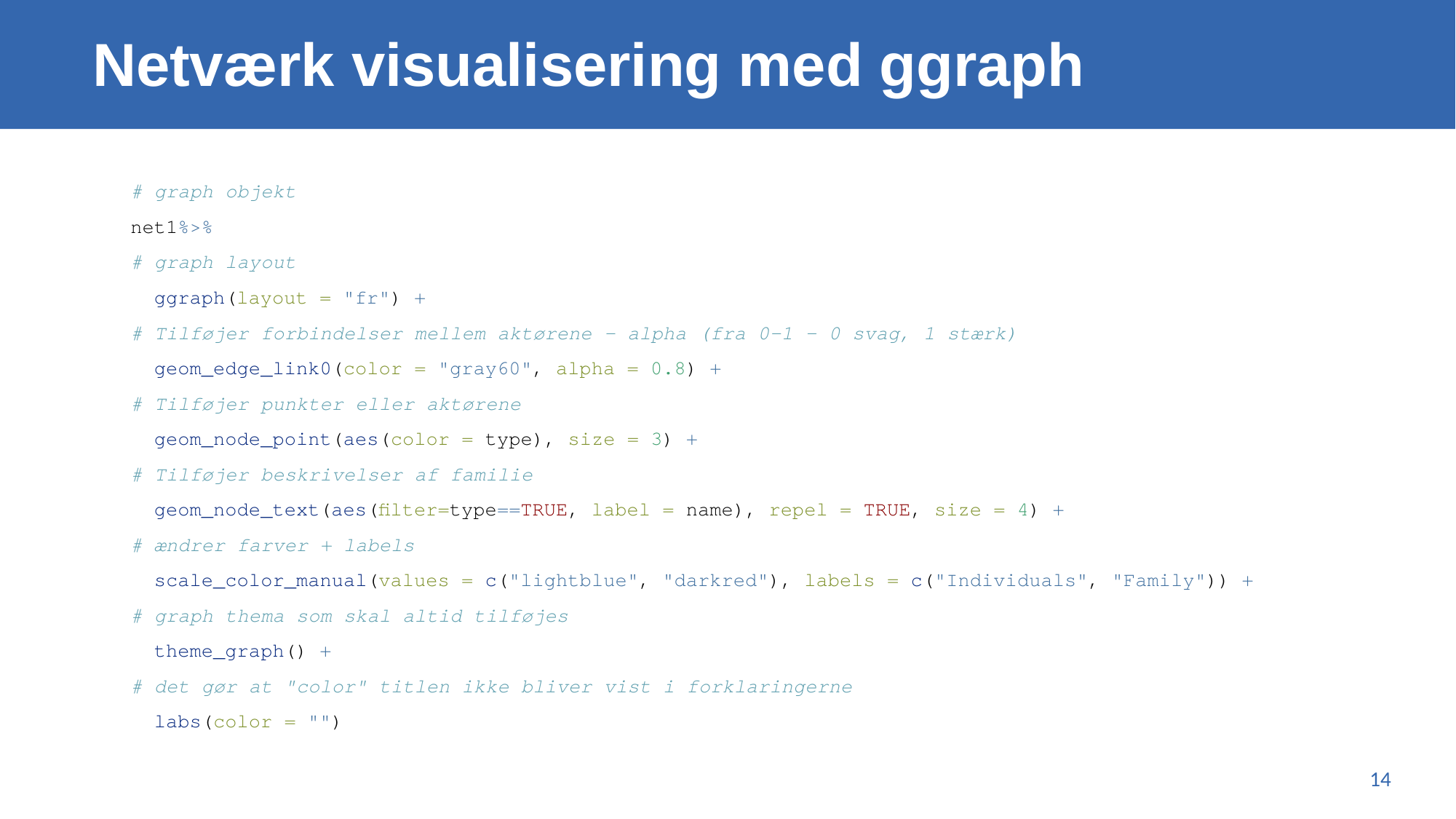

# Netværk visualisering med ggraph
# graph objekt net1%>% # graph layout ggraph(layout = "fr") + # Tilføjer forbindelser mellem aktørene - alpha (fra 0-1 - 0 svag, 1 stærk) geom_edge_link0(color = "gray60", alpha = 0.8) + # Tilføjer punkter eller aktørene geom_node_point(aes(color = type), size = 3) + # Tilføjer beskrivelser af familie geom_node_text(aes(filter=type==TRUE, label = name), repel = TRUE, size = 4) + # ændrer farver + labels scale_color_manual(values = c("lightblue", "darkred"), labels = c("Individuals", "Family")) + # graph thema som skal altid tilføjes theme_graph() + # det gør at "color" titlen ikke bliver vist i forklaringerne labs(color = "")